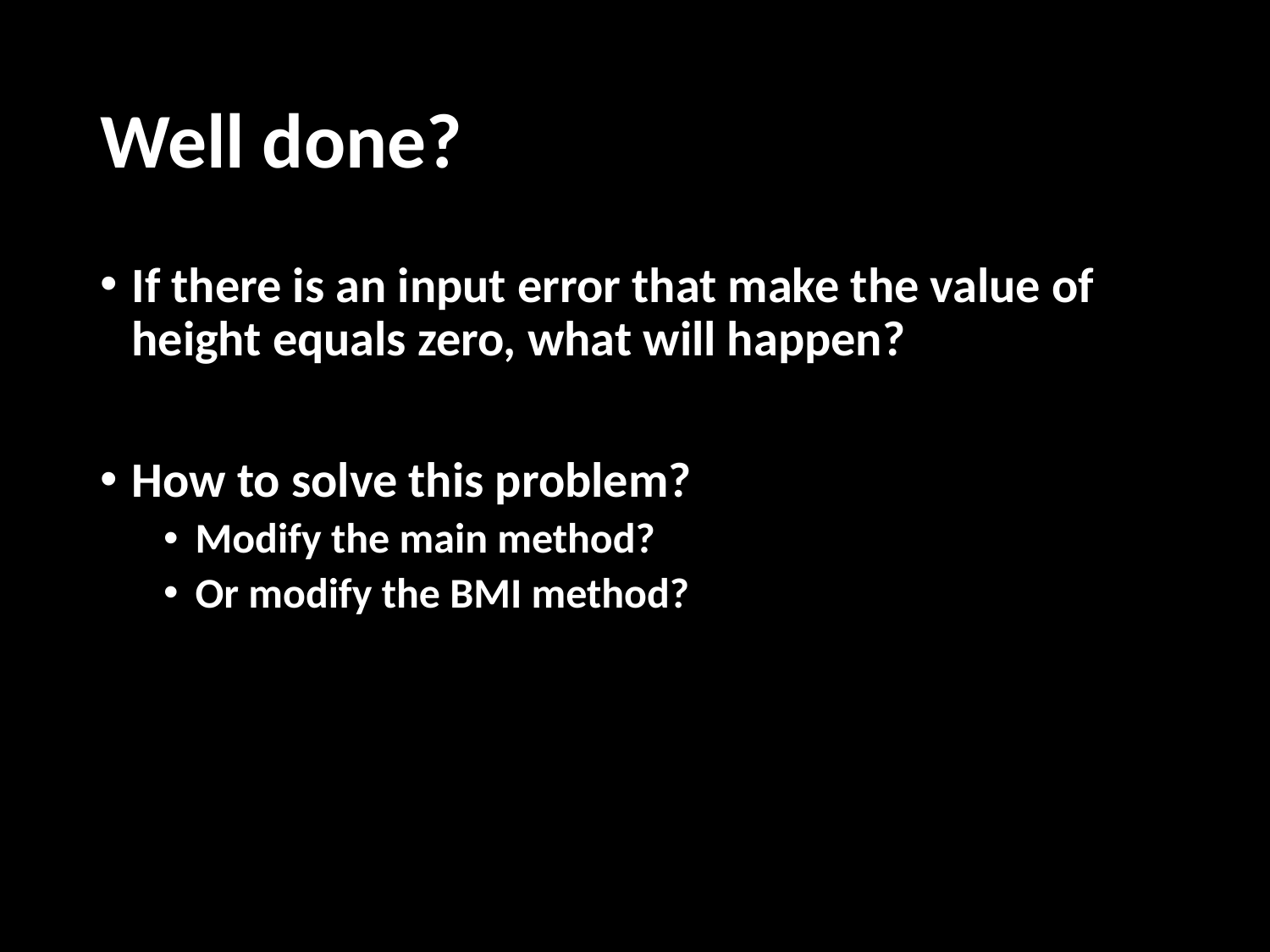

# Well done?
If there is an input error that make the value of height equals zero, what will happen?

How to solve this problem?
Modify the main method?
Or modify the BMI method?